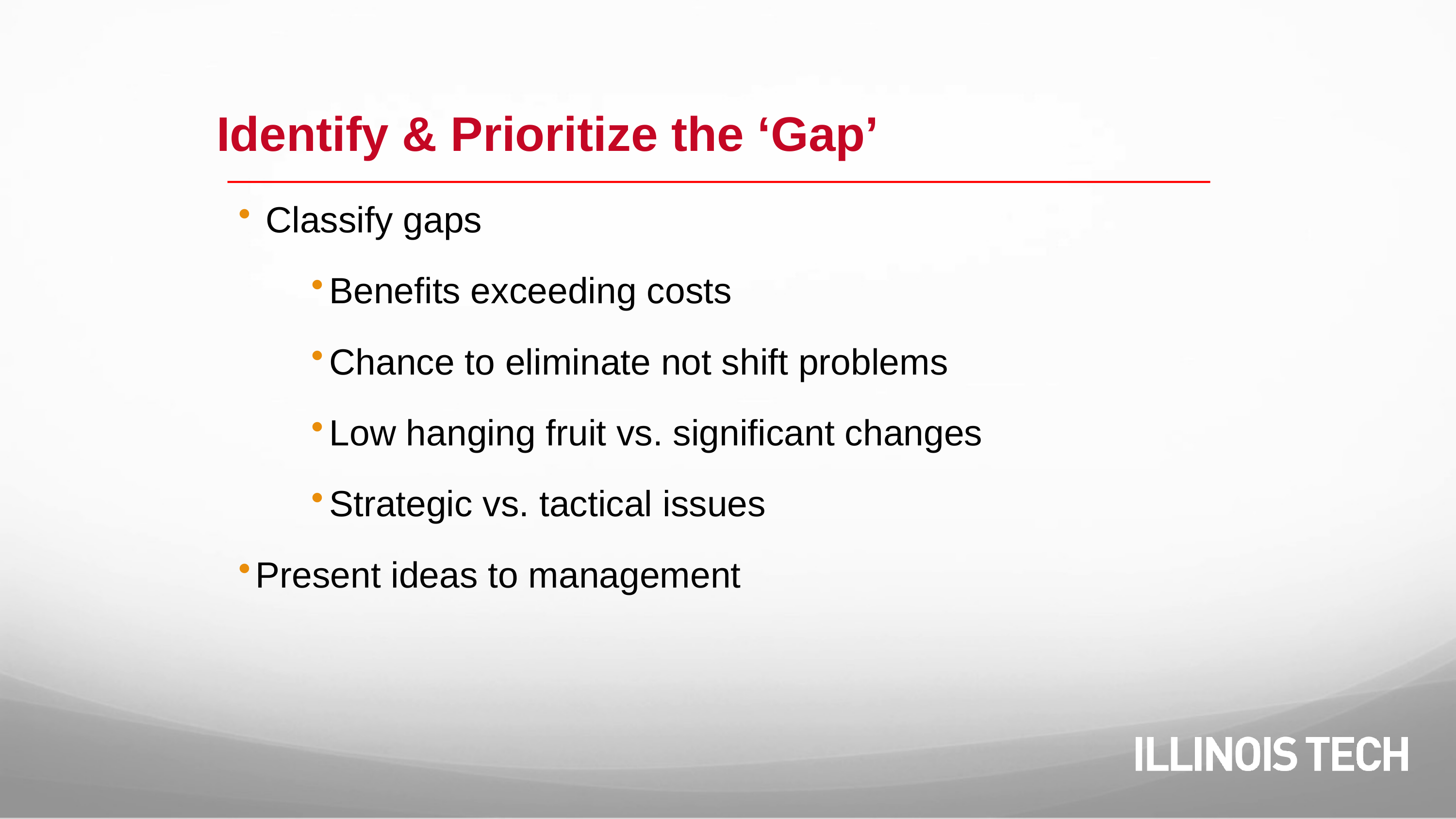

Identify & Prioritize the ‘Gap’

 Classify gaps
Benefits exceeding costs
Chance to eliminate not shift problems
Low hanging fruit vs. significant changes
Strategic vs. tactical issues
Present ideas to management